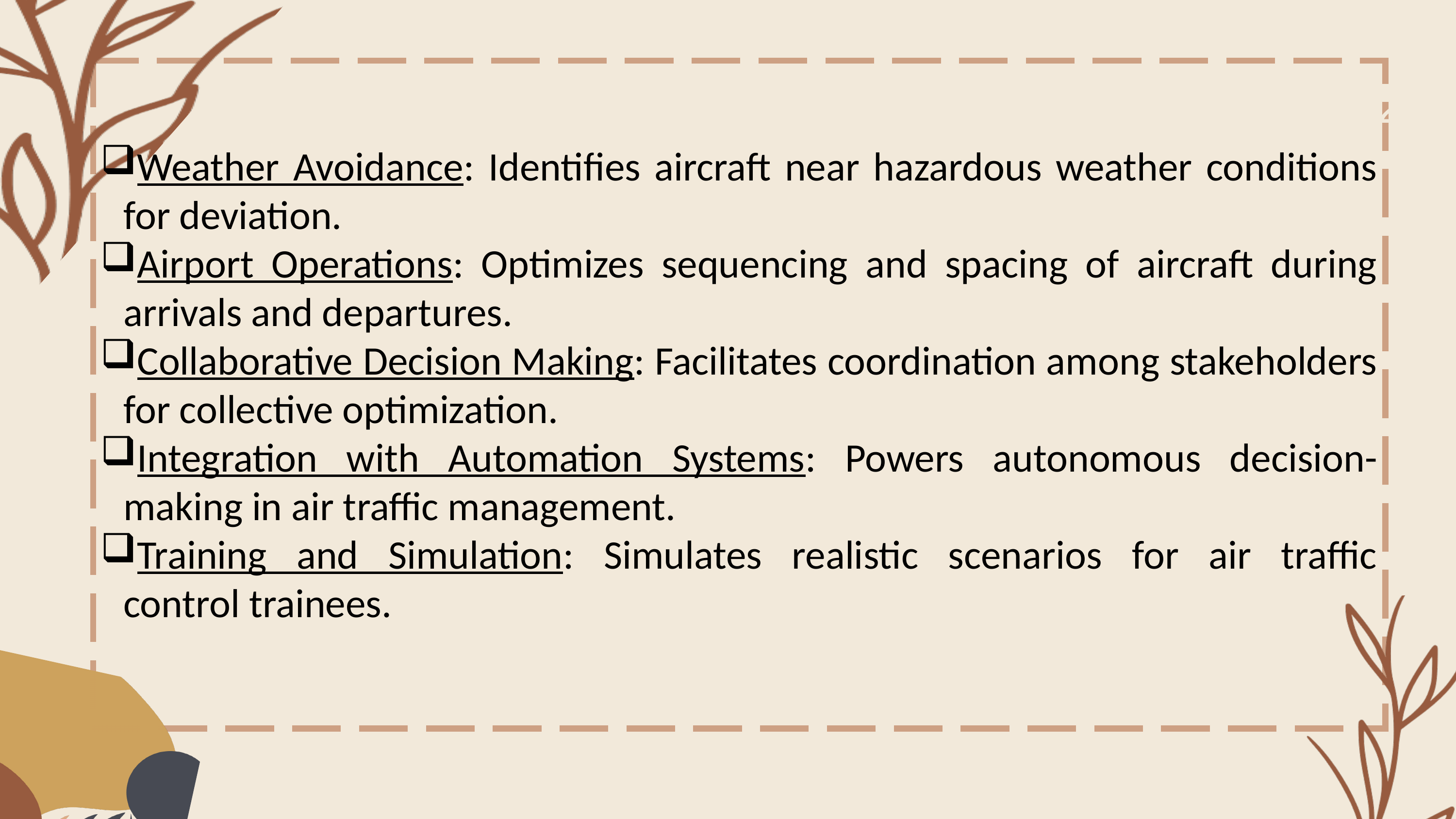

Chapter 2
Weather Avoidance: Identifies aircraft near hazardous weather conditions for deviation.
Airport Operations: Optimizes sequencing and spacing of aircraft during arrivals and departures.
Collaborative Decision Making: Facilitates coordination among stakeholders for collective optimization.
Integration with Automation Systems: Powers autonomous decision-making in air traffic management.
Training and Simulation: Simulates realistic scenarios for air traffic control trainees.